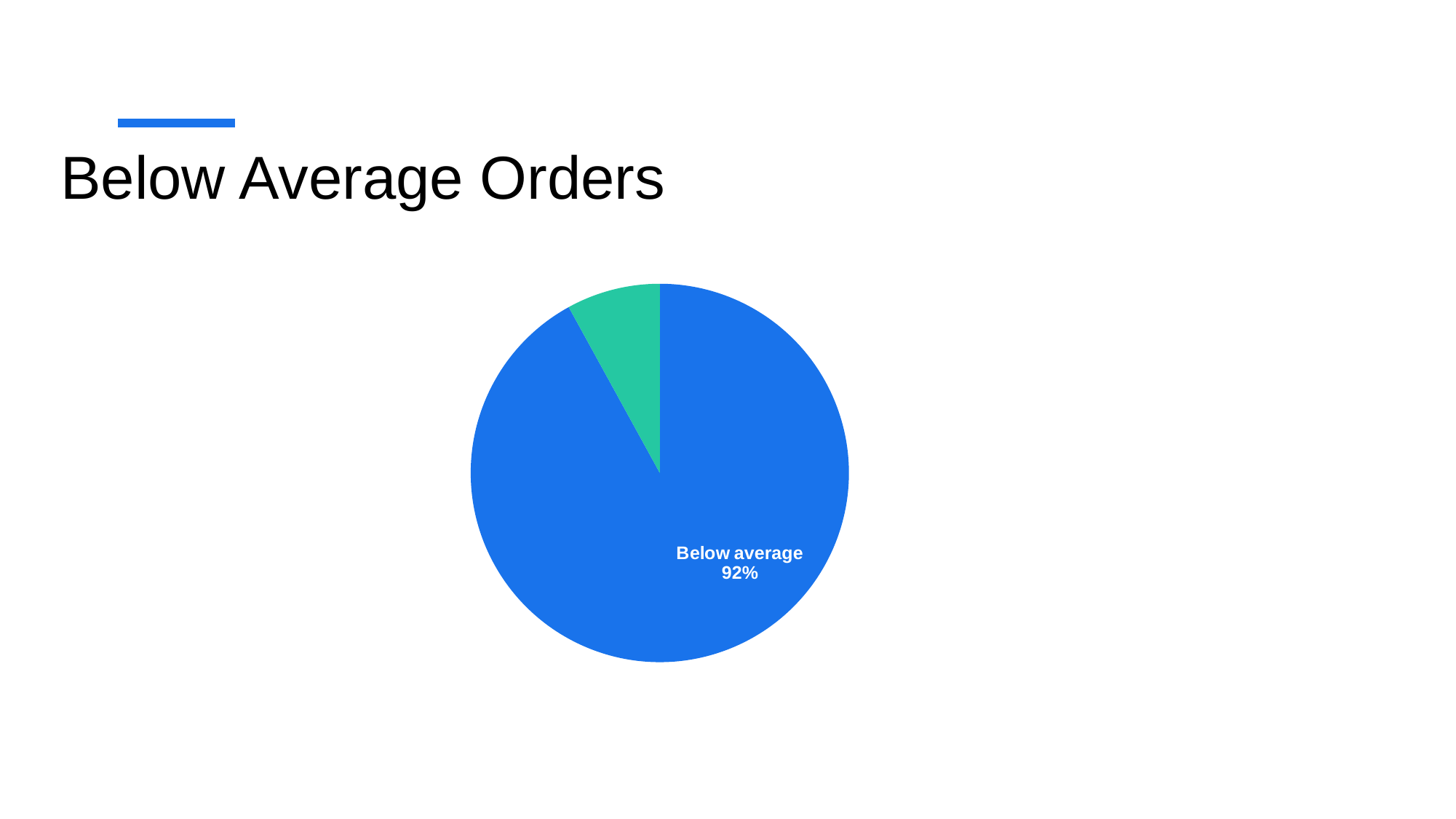

Below Average Orders

### Chart

| Category | Percent |
|---|---|
| Below average | 92.0 |
| Over average | 8.0 |